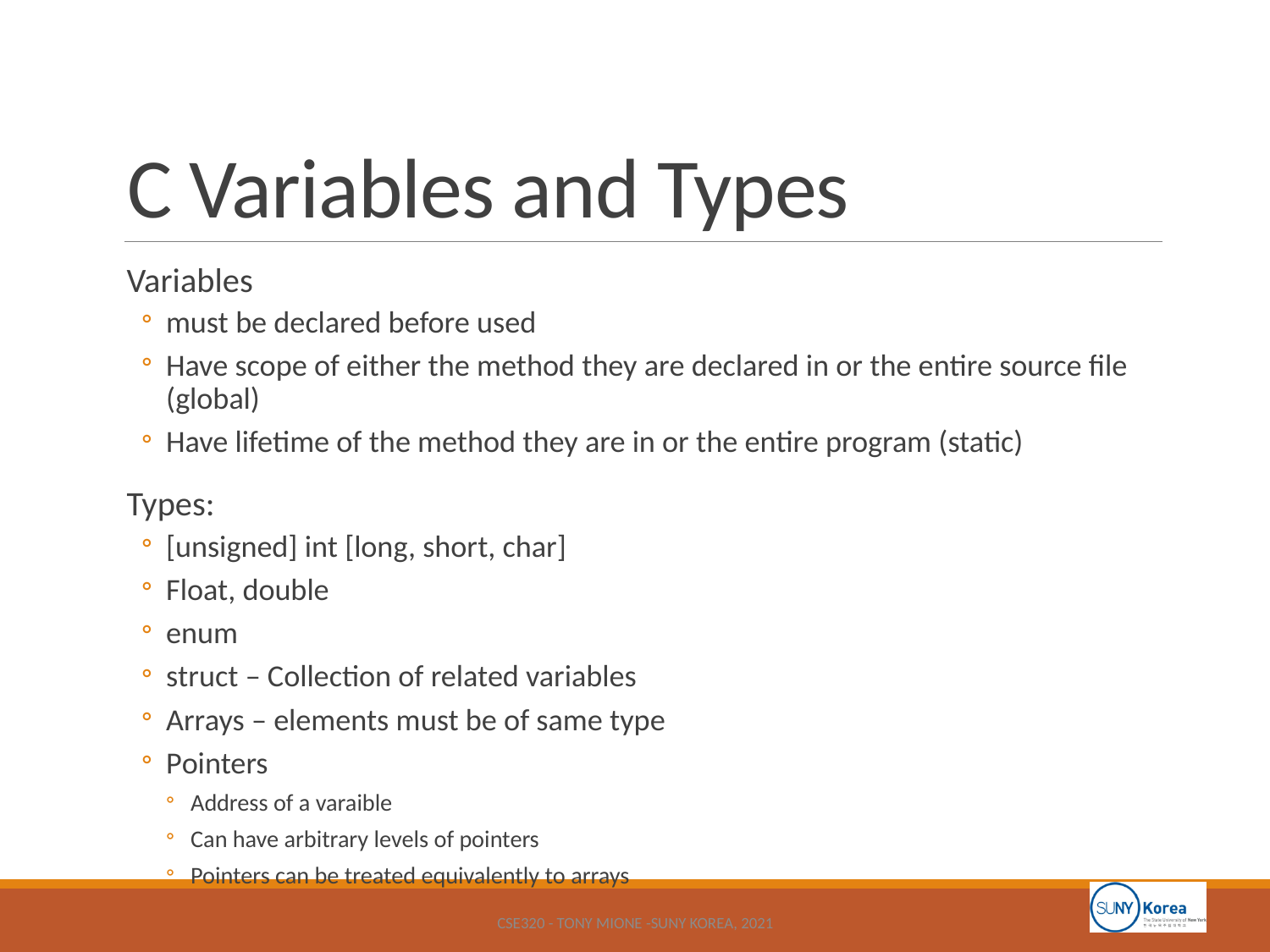

# C Variables and Types
Variables
must be declared before used
Have scope of either the method they are declared in or the entire source file (global)
Have lifetime of the method they are in or the entire program (static)
Types:
[unsigned] int [long, short, char]
Float, double
enum
struct – Collection of related variables
Arrays – elements must be of same type
Pointers
Address of a varaible
Can have arbitrary levels of pointers
Pointers can be treated equivalently to arrays
CSE320 - Tony Mione -SUNY Korea, 2021